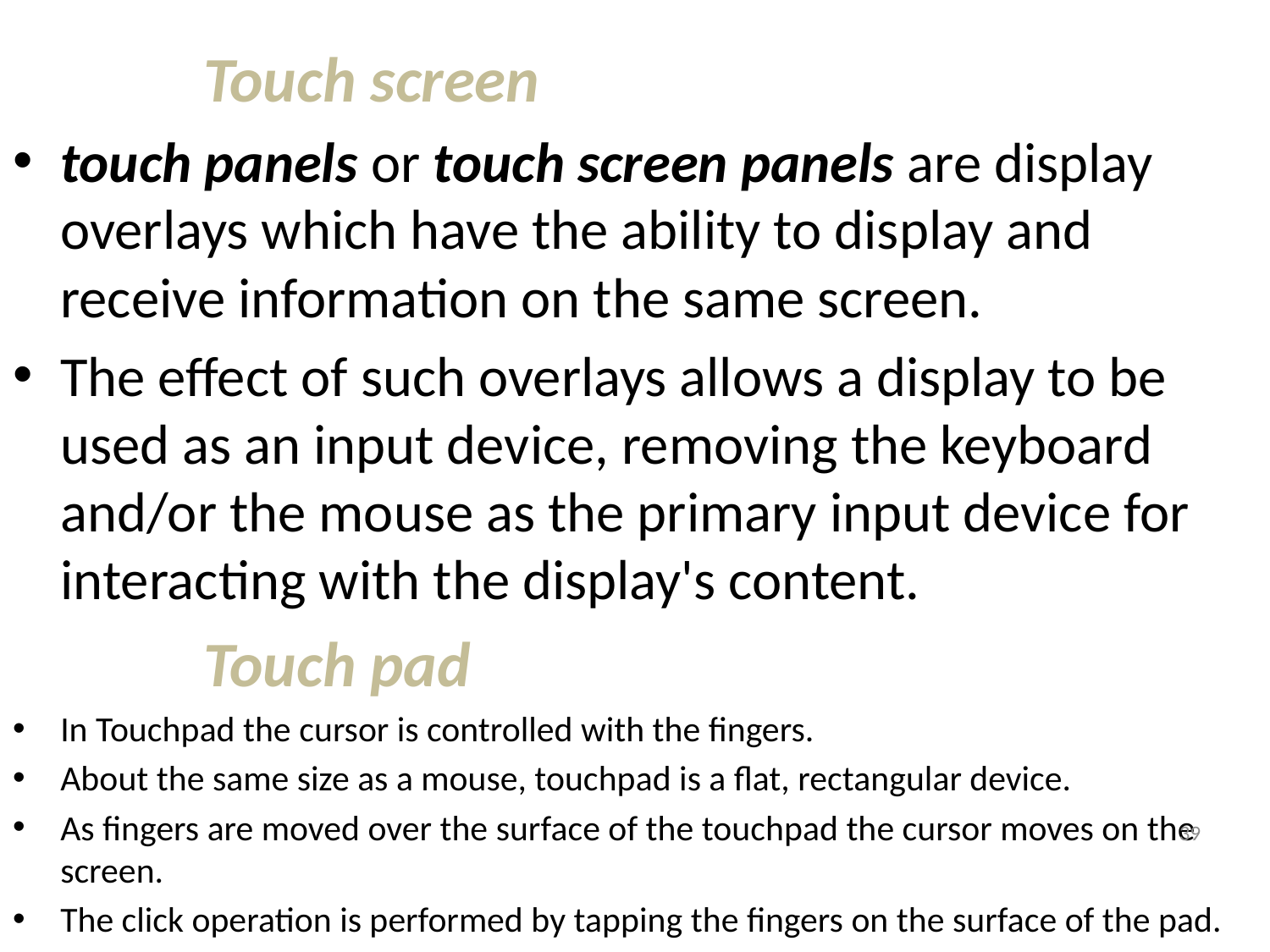

Touch screen
touch panels or touch screen panels are display overlays which have the ability to display and receive information on the same screen.
The effect of such overlays allows a display to be used as an input device, removing the keyboard and/or the mouse as the primary input device for interacting with the display's content.
Touch pad
In Touchpad the cursor is controlled with the fingers.
About the same size as a mouse, touchpad is a flat, rectangular device.
As fingers are moved over the surface of the touchpad the cursor moves on the screen.
The click operation is performed by tapping the fingers on the surface of the pad.
39